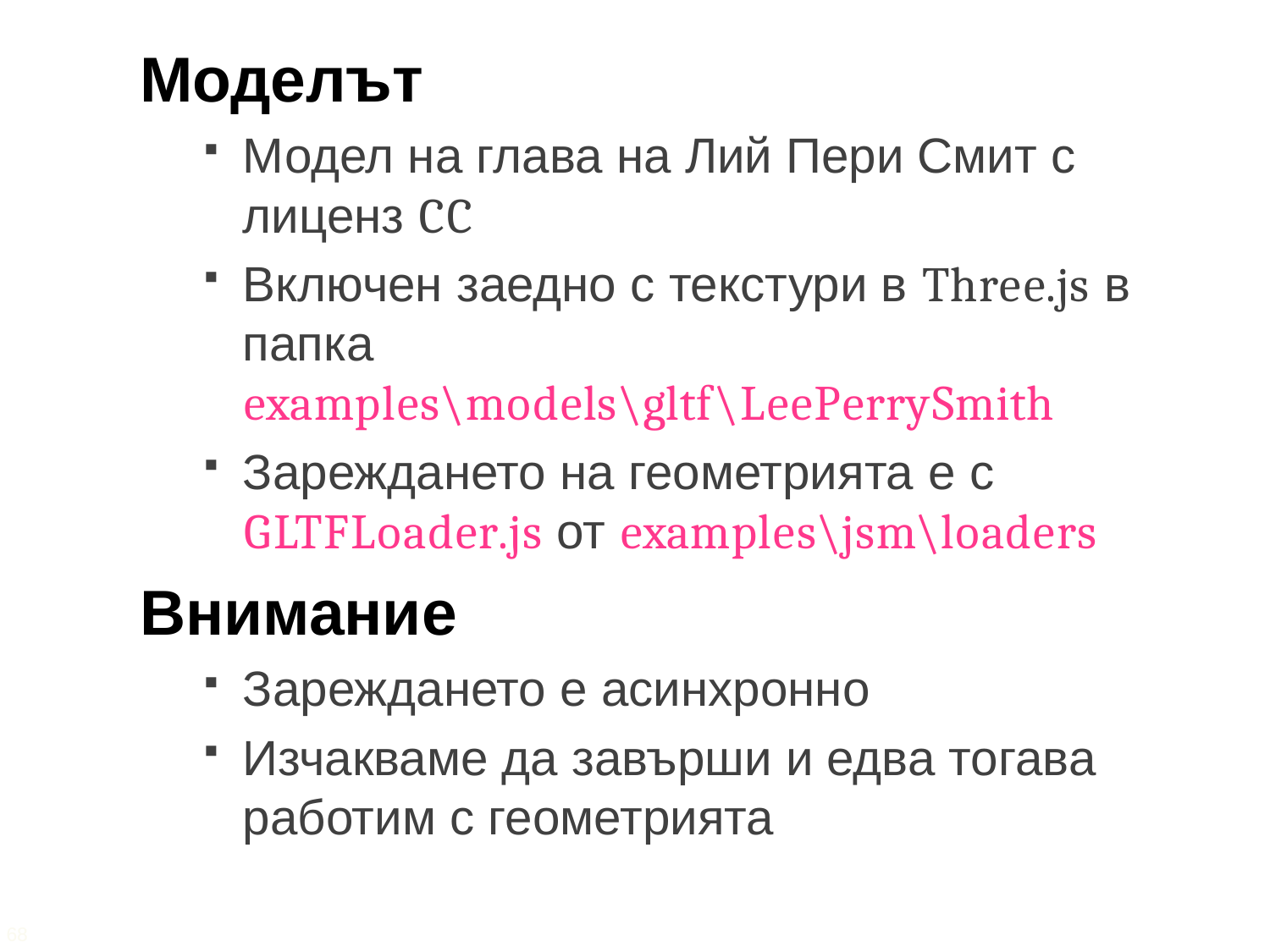

Моделът
Модел на глава на Лий Пери Смит с лиценз CC
Включен заедно с текстури в Three.js в папка
examples\models\gltf\LeePerrySmith
Зареждането на геометрията e с GLTFLoader.js от examples\jsm\loaders
Внимание
Зареждането е асинхронно
Изчакваме да завърши и едва тогава работим с геометрията